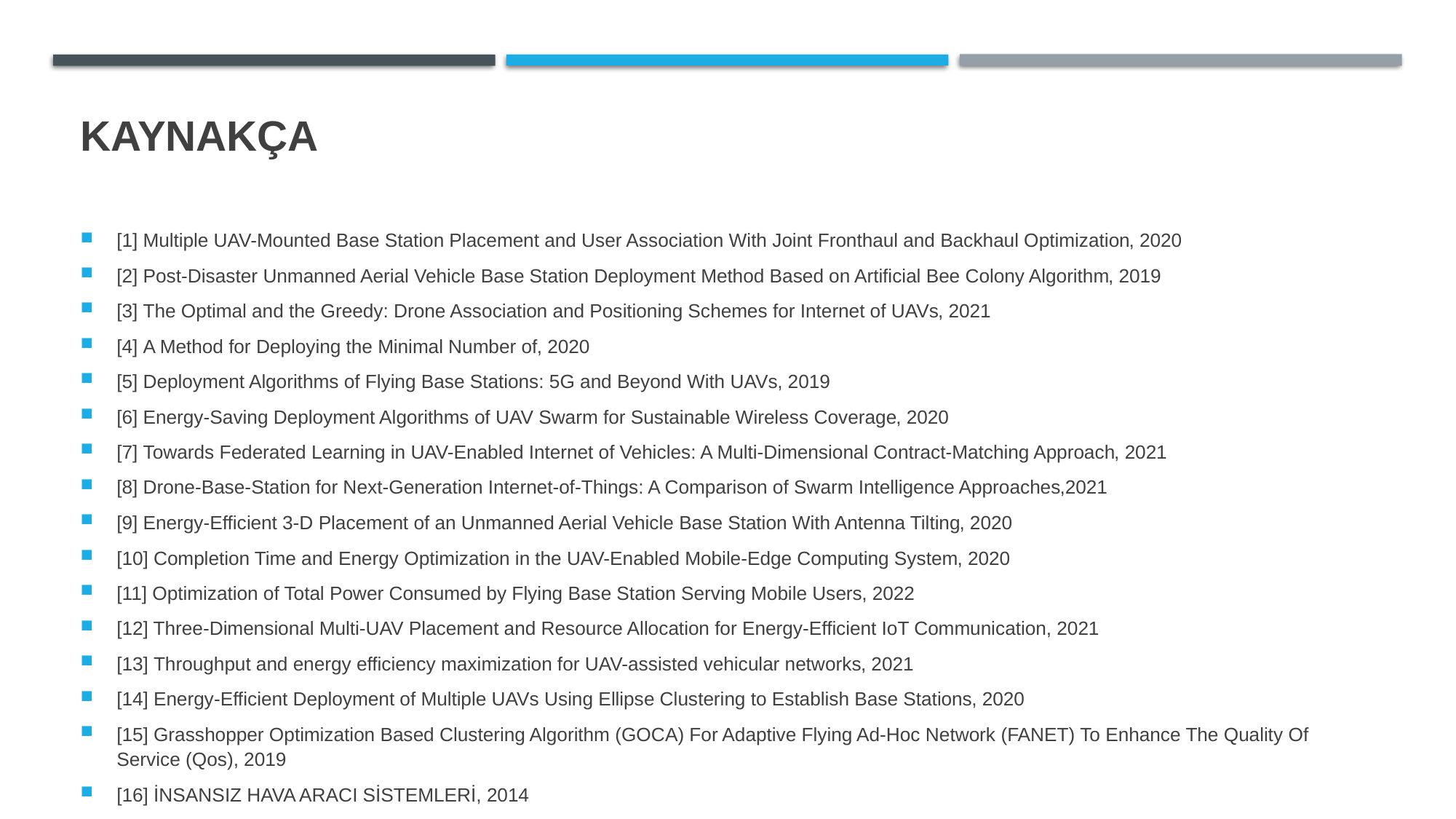

# KAYNAKÇA
[1] Multiple UAV-Mounted Base Station Placement and User Association With Joint Fronthaul and Backhaul Optimization, 2020
[2] Post-Disaster Unmanned Aerial Vehicle Base Station Deployment Method Based on Artificial Bee Colony Algorithm, 2019
[3] The Optimal and the Greedy: Drone Association and Positioning Schemes for Internet of UAVs, 2021
[4] A Method for Deploying the Minimal Number of, 2020
[5] Deployment Algorithms of Flying Base Stations: 5G and Beyond With UAVs, 2019
[6] Energy-Saving Deployment Algorithms of UAV Swarm for Sustainable Wireless Coverage, 2020
[7] Towards Federated Learning in UAV-Enabled Internet of Vehicles: A Multi-Dimensional Contract-Matching Approach, 2021
[8] Drone-Base-Station for Next-Generation Internet-of-Things: A Comparison of Swarm Intelligence Approaches,2021
[9] Energy-Efficient 3-D Placement of an Unmanned Aerial Vehicle Base Station With Antenna Tilting, 2020
[10] Completion Time and Energy Optimization in the UAV-Enabled Mobile-Edge Computing System, 2020
[11] Optimization of Total Power Consumed by Flying Base Station Serving Mobile Users, 2022
[12] Three-Dimensional Multi-UAV Placement and Resource Allocation for Energy-Efficient IoT Communication, 2021
[13] Throughput and energy efficiency maximization for UAV-assisted vehicular networks, 2021
[14] Energy-Efficient Deployment of Multiple UAVs Using Ellipse Clustering to Establish Base Stations, 2020
[15] Grasshopper Optimization Based Clustering Algorithm (GOCA) For Adaptive Flying Ad-Hoc Network (FANET) To Enhance The Quality Of Service (Qos), 2019
[16] İNSANSIZ HAVA ARACI SİSTEMLERİ, 2014